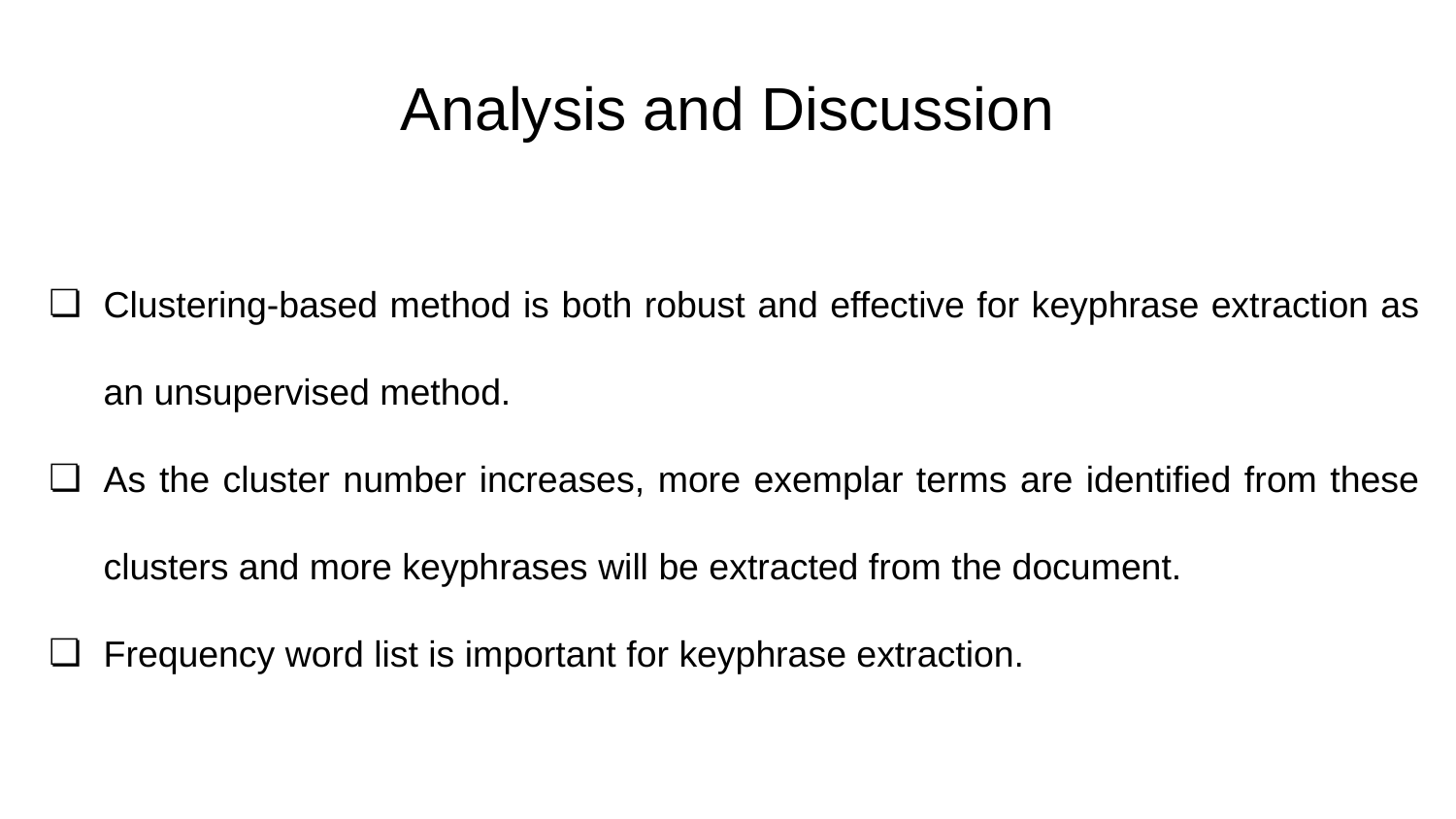

# Analysis and Discussion

Clustering-based method is both robust and effective for keyphrase extraction as an unsupervised method.
As the cluster number increases, more exemplar terms are identified from these clusters and more keyphrases will be extracted from the document.
Frequency word list is important for keyphrase extraction.